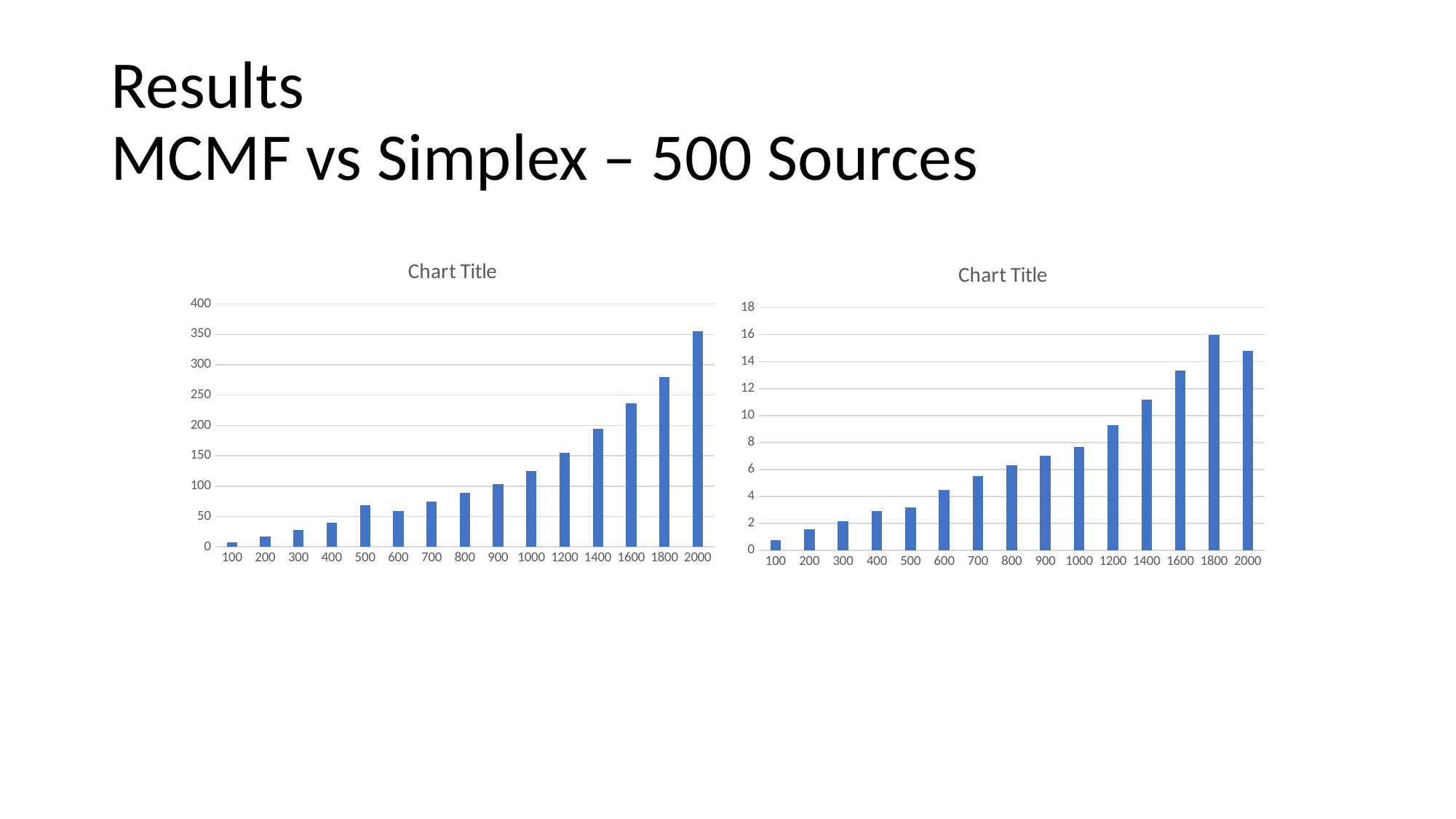

# Results MCMF vs Simplex – 500 Sources

### Chart:

| Category |  |
|---|---|
| 100 | 7.02641582489013 |
| 200 | 17.0170505046844 |
| 300 | 27.8673510551452 |
| 400 | 39.2318863868713 |
| 500 | 68.6015033721923 |
| 600 | 58.7410955429077 |
| 700 | 74.3308594226837 |
| 800 | 89.1864471435546 |
| 900 | 103.682419300079 |
| 1000 | 124.918097019195 |
| 1200 | 154.76285624504 |
| 1400 | 194.611302375793 |
| 1600 | 236.439007997512 |
| 1800 | 279.200801134109 |
| 2000 | 355.451493740081 |

### Chart:

| Category |  |
|---|---|
| 100 | 0.769530534744262 |
| 200 | 1.56786894798278 |
| 300 | 2.1722137928009 |
| 400 | 2.91166615486145 |
| 500 | 3.20020508766174 |
| 600 | 4.48206043243408 |
| 700 | 5.48772025108337 |
| 800 | 6.32894253730773 |
| 900 | 7.03365063667297 |
| 1000 | 7.654714345932 |
| 1200 | 9.26952171325683 |
| 1400 | 11.1927037239074 |
| 1600 | 13.3298563957214 |
| 1800 | 15.9627046585083 |
| 2000 | 14.7992348670959 |